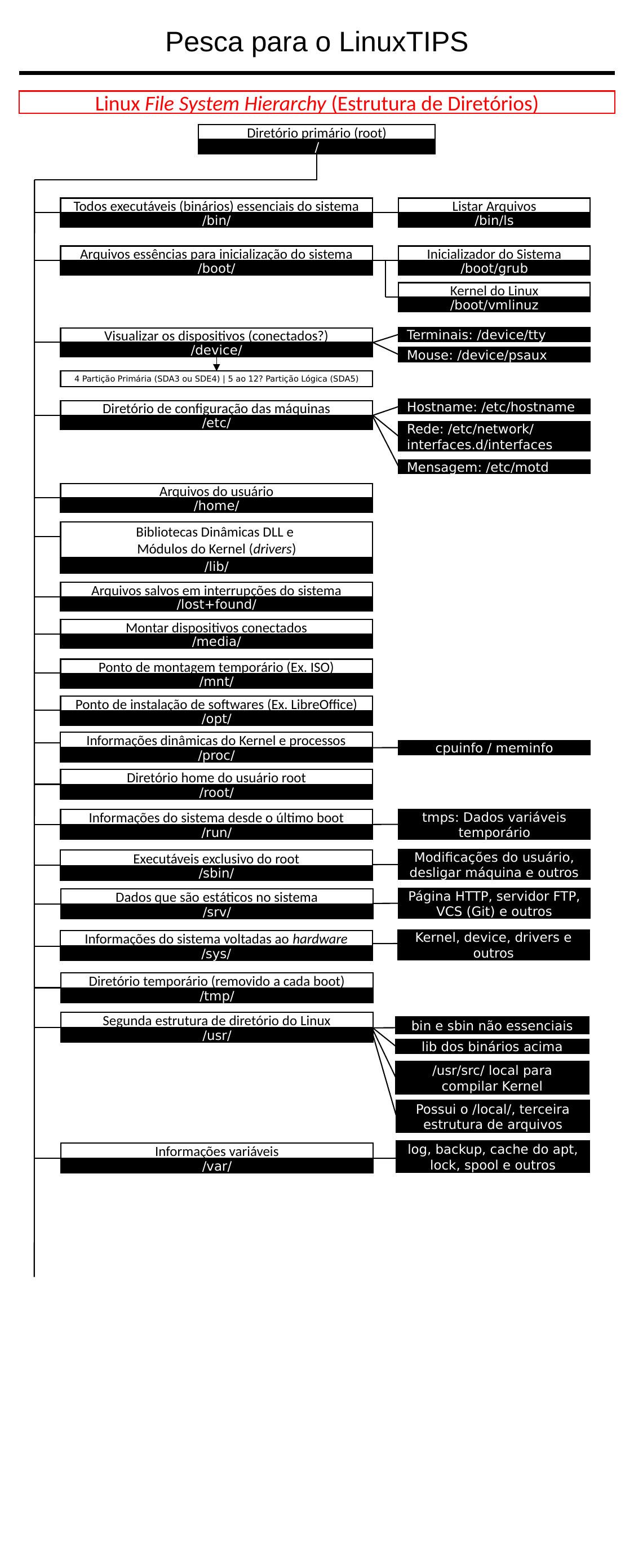

Pesca para o LinuxTIPS
Linux File System Hierarchy (Estrutura de Diretórios)
Diretório primário (root)
/
Todos executáveis (binários) essenciais do sistema
/bin/
Listar Arquivos
/bin/ls
Arquivos essências para inicialização do sistema
/boot/
Inicializador do Sistema
/boot/grub
Kernel do Linux
/boot/vmlinuz
Terminais: /device/tty
Visualizar os dispositivos (conectados?)
/device/
Mouse: /device/psaux
4 Partição Primária (SDA3 ou SDE4) | 5 ao 12? Partição Lógica (SDA5)
Hostname: /etc/hostname
Diretório de configuração das máquinas
/etc/
Rede: /etc/network/
interfaces.d/interfaces
Mensagem: /etc/motd
Arquivos do usuário
/home/
Bibliotecas Dinâmicas DLL e
Módulos do Kernel (drivers)
/lib/
Arquivos salvos em interrupções do sistema
/lost+found/
Montar dispositivos conectados
/media/
Ponto de montagem temporário (Ex. ISO)
/mnt/
Ponto de instalação de softwares (Ex. LibreOffice)
/opt/
Informações dinâmicas do Kernel e processos
/proc/
cpuinfo / meminfo
Diretório home do usuário root
/root/
Informações do sistema desde o último boot
/run/
tmps: Dados variáveis temporário
Modificações do usuário, desligar máquina e outros
Executáveis exclusivo do root
/sbin/
Página HTTP, servidor FTP, VCS (Git) e outros
Dados que são estáticos no sistema
/srv/
Kernel, device, drivers e outros
Informações do sistema voltadas ao hardware
/sys/
Diretório temporário (removido a cada boot)
/tmp/
Segunda estrutura de diretório do Linux
/usr/
bin e sbin não essenciais
lib dos binários acima
/usr/src/ local para compilar Kernel
Possui o /local/, terceira estrutura de arquivos
log, backup, cache do apt, lock, spool e outros
Informações variáveis
/var/